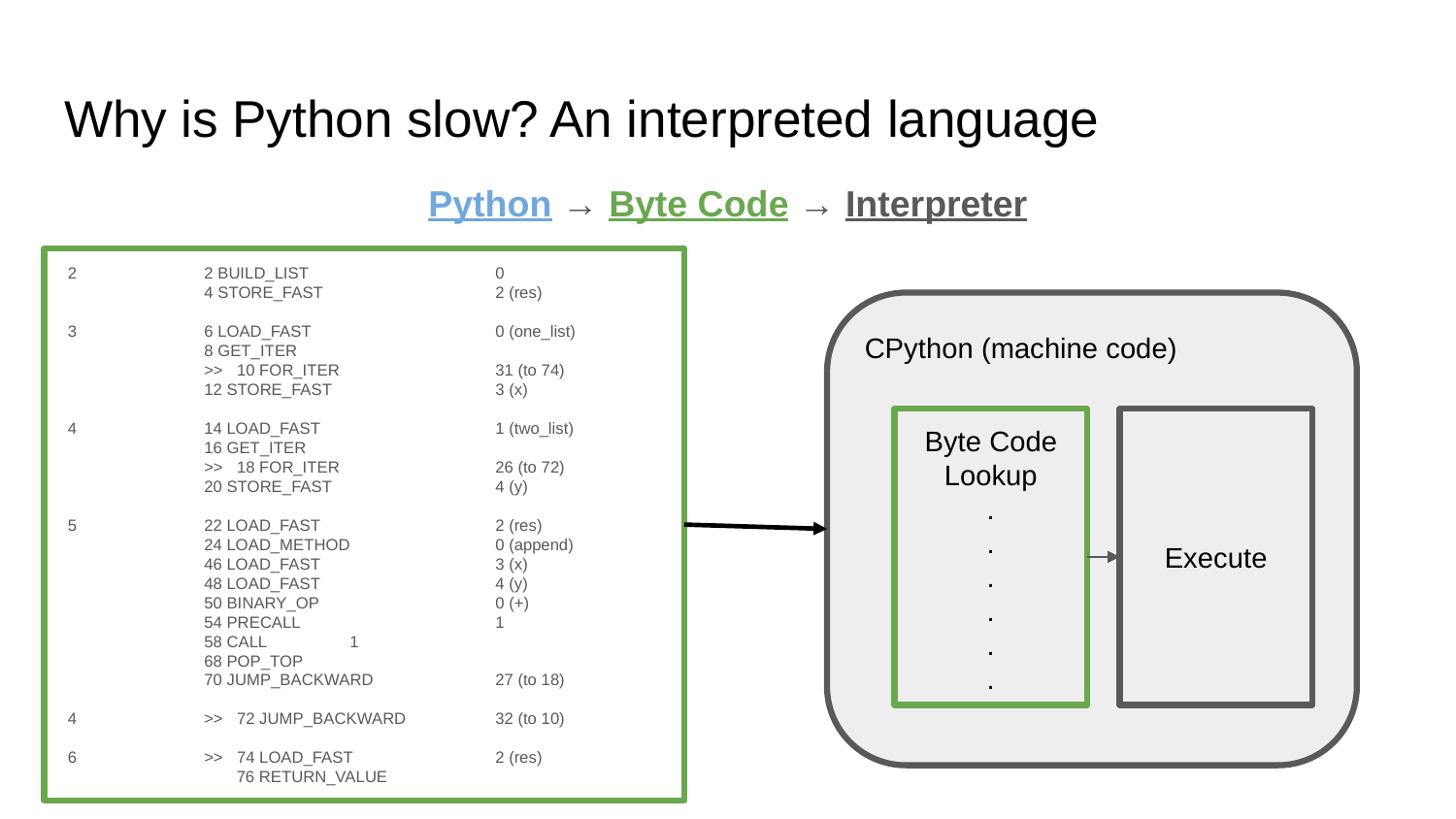

# Why is Python slow? An interpreted language
Python → Byte Code → Interpreter
  2       	2 BUILD_LIST           	0
          	4 STORE_FAST           	2 (res)

  3       	6 LOAD_FAST            	0 (one_list)
          	8 GET_ITER
    	>>   10 FOR_ITER            	31 (to 74)
         	12 STORE_FAST           	3 (x)

  4      	14 LOAD_FAST            	1 (two_list)
         	16 GET_ITER
    	>>   18 FOR_ITER            	26 (to 72)
         	20 STORE_FAST           	4 (y)

  5      	22 LOAD_FAST            	2 (res)
         	24 LOAD_METHOD          	0 (append)
         	46 LOAD_FAST            	3 (x)
         	48 LOAD_FAST            	4 (y)
         	50 BINARY_OP            	0 (+)
         	54 PRECALL              	1
         	58 CALL                 	1
         	68 POP_TOP
         	70 JUMP_BACKWARD       	27 (to 18)

  4 	>>   72 JUMP_BACKWARD       	32 (to 10)

  6 	>>   74 LOAD_FAST            	2 (res)
                 	       76 RETURN_VALUE
CPython (machine code)

Byte Code
Lookup
.
.
.
.
.
.
Execute